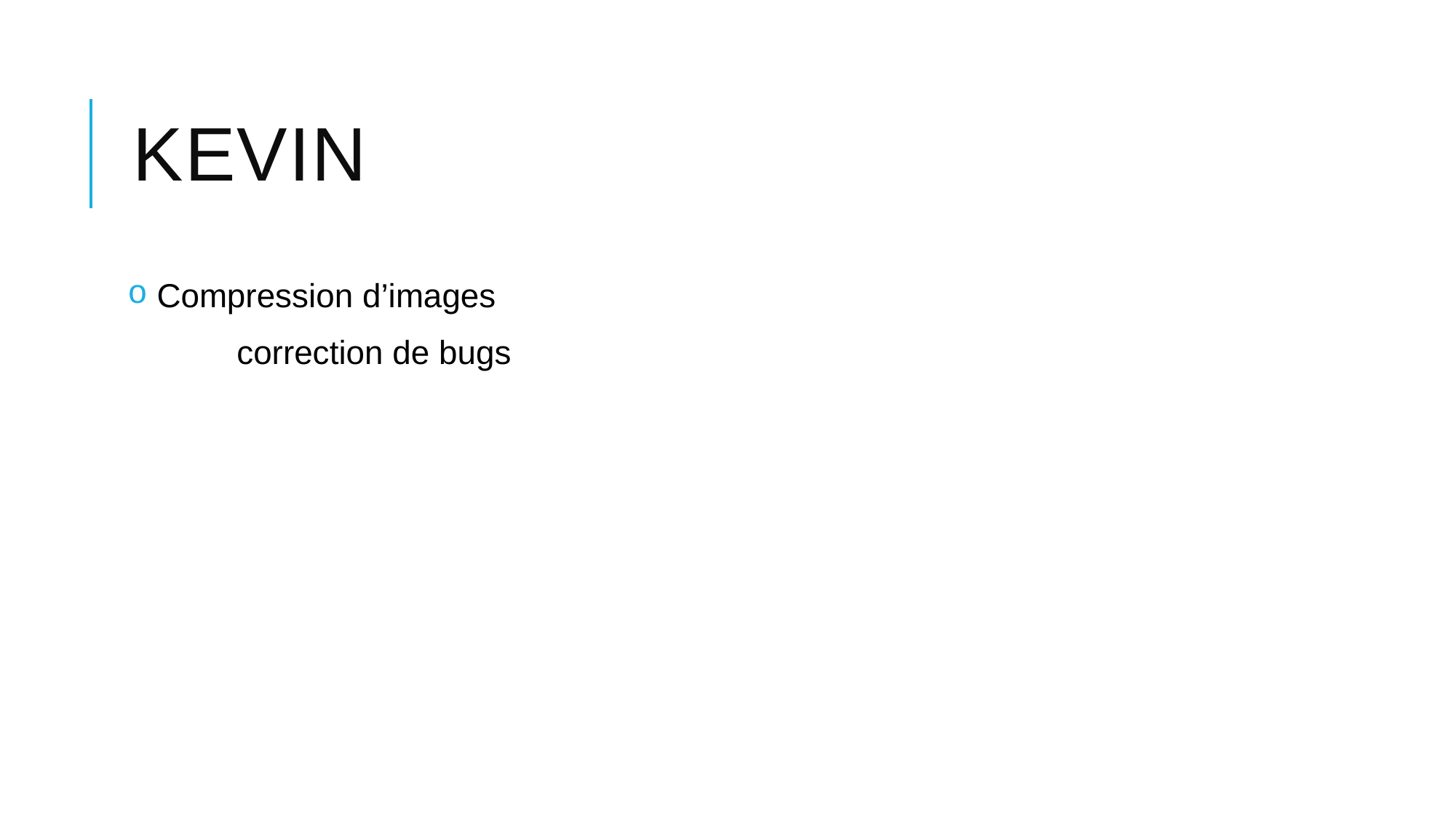

# Kevin
 Compression d’images
	correction de bugs